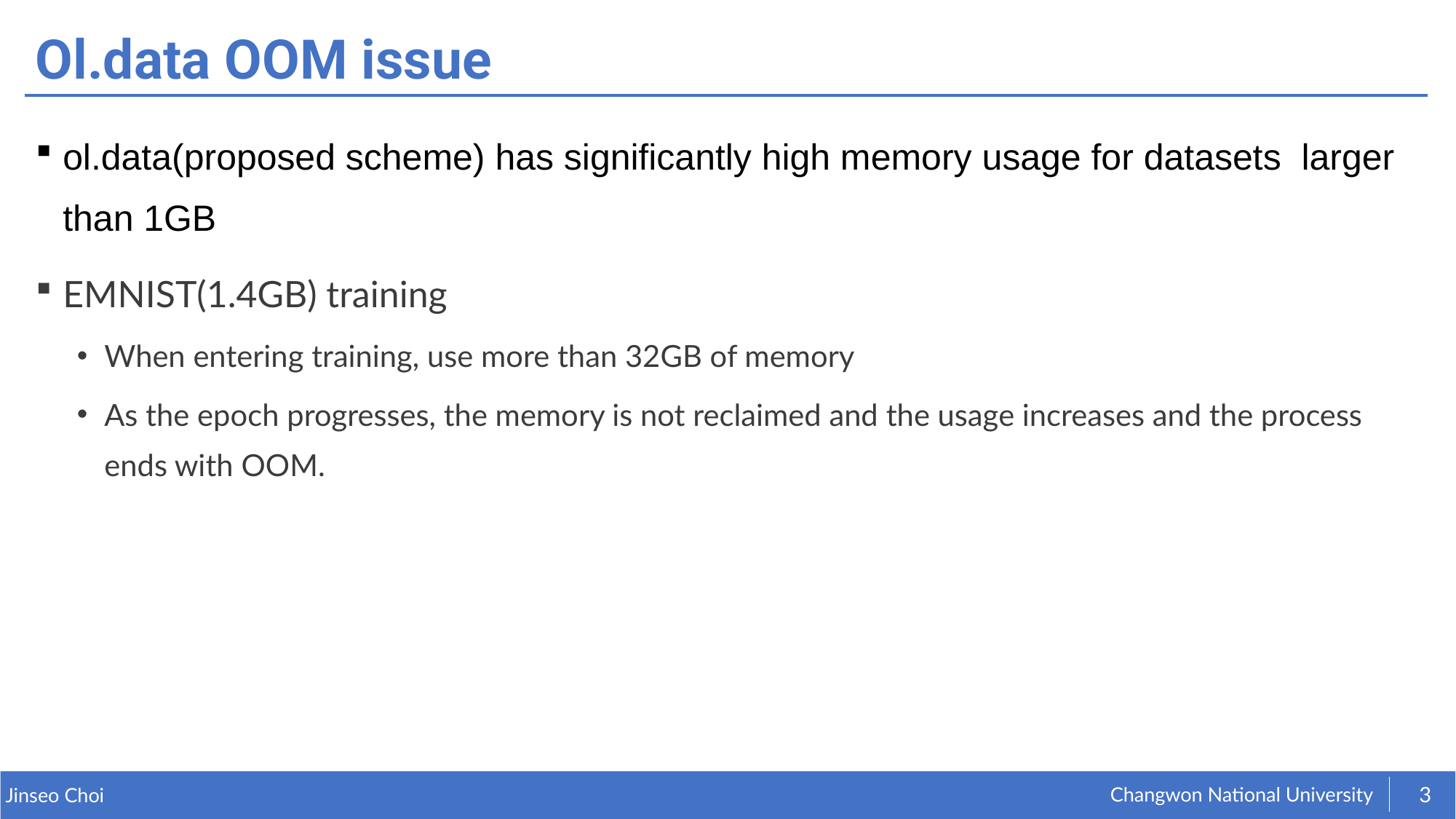

# Ol.data OOM issue
ol.data(proposed scheme) has significantly high memory usage for datasets  larger than 1GB
EMNIST(1.4GB) training
When entering training, use more than 32GB of memory
As the epoch progresses, the memory is not reclaimed and the usage increases and the process ends with OOM.

3